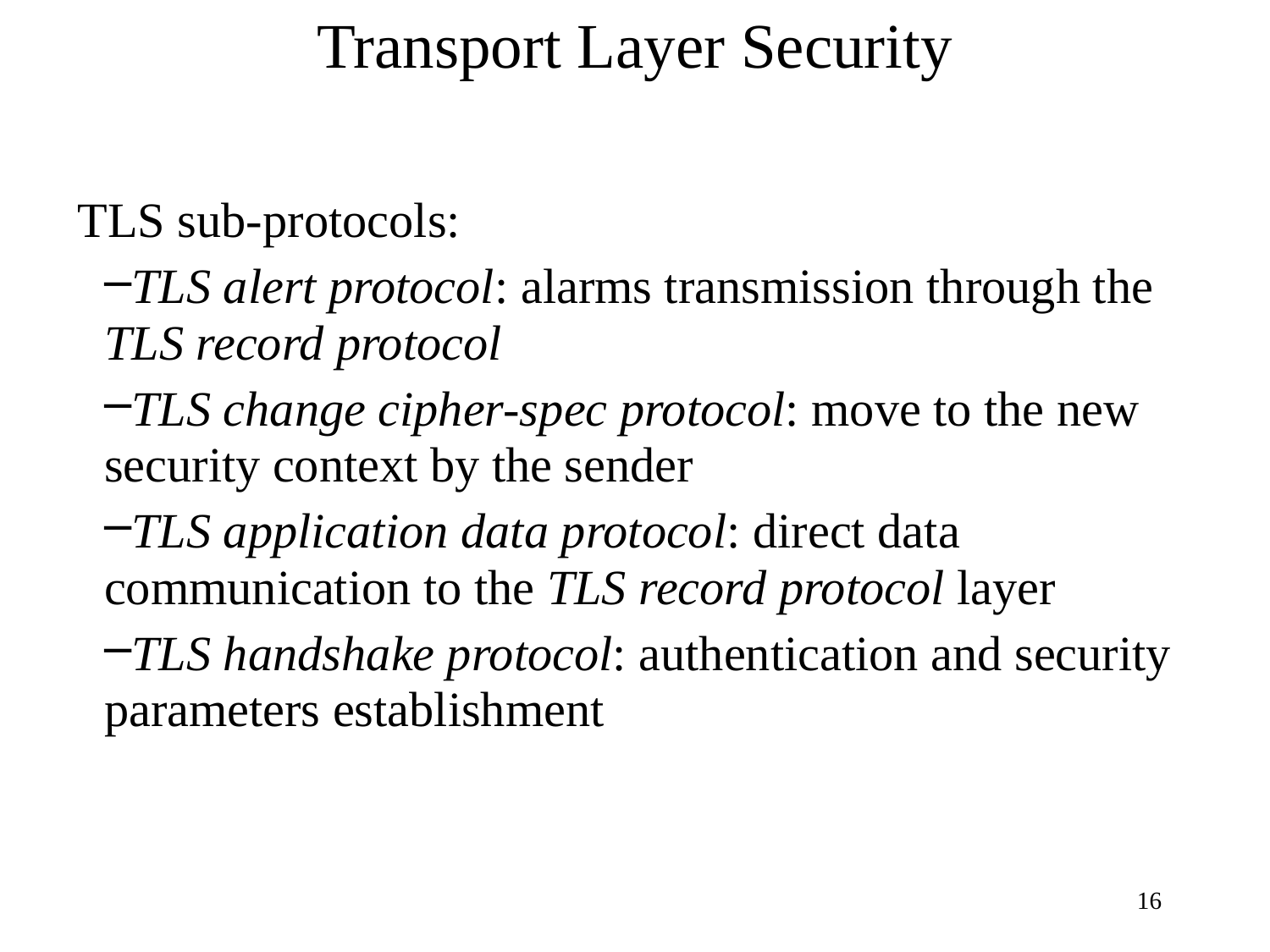

# Transport Layer Security
TLS sub-protocols:
TLS alert protocol: alarms transmission through the TLS record protocol
TLS change cipher-spec protocol: move to the new security context by the sender
TLS application data protocol: direct data communication to the TLS record protocol layer
TLS handshake protocol: authentication and security parameters establishment
16